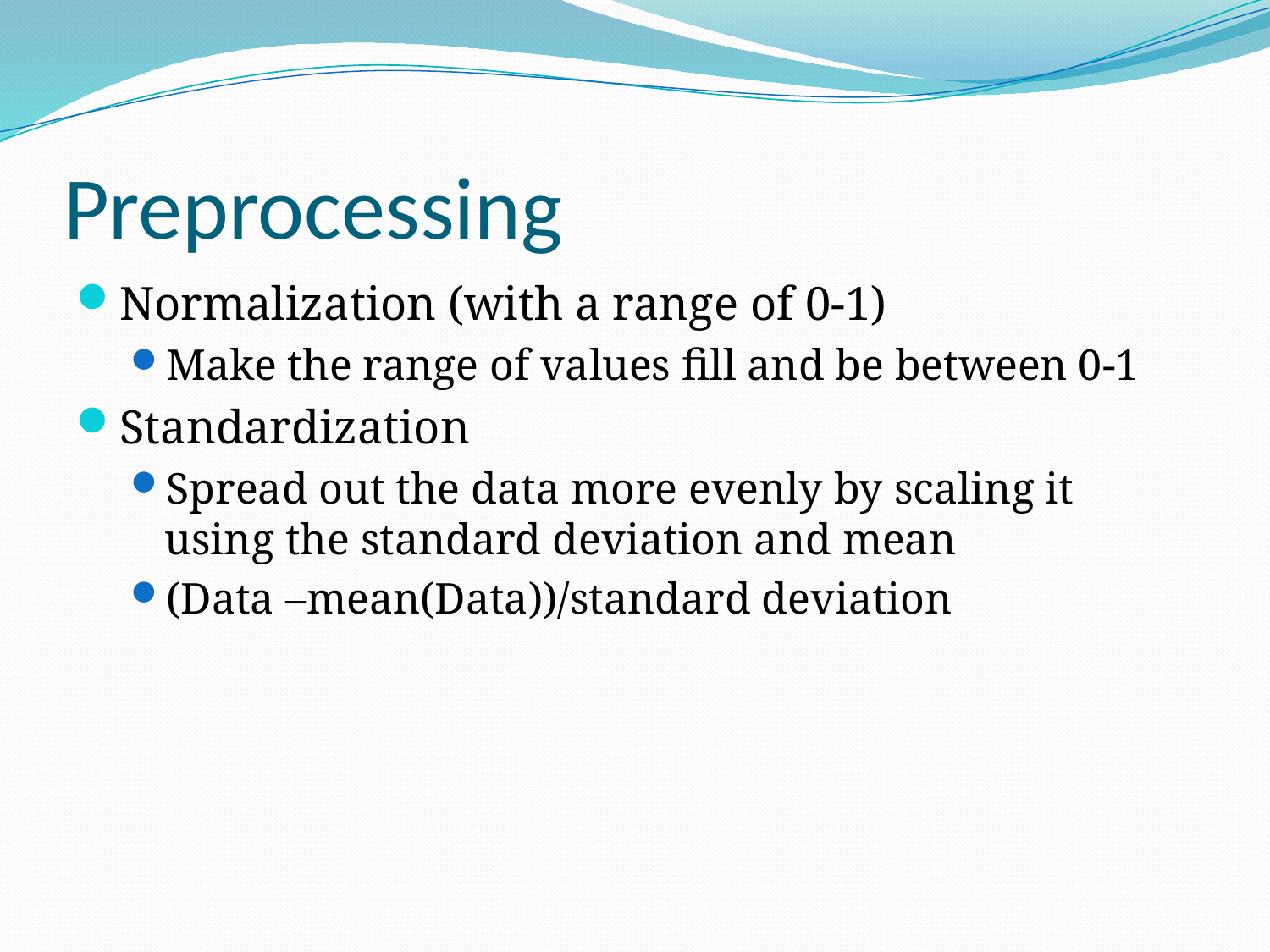

# Preprocessing
Normalization (with a range of 0-1)
Make the range of values fill and be between 0-1
Standardization
Spread out the data more evenly by scaling it using the standard deviation and mean
(Data –mean(Data))/standard deviation